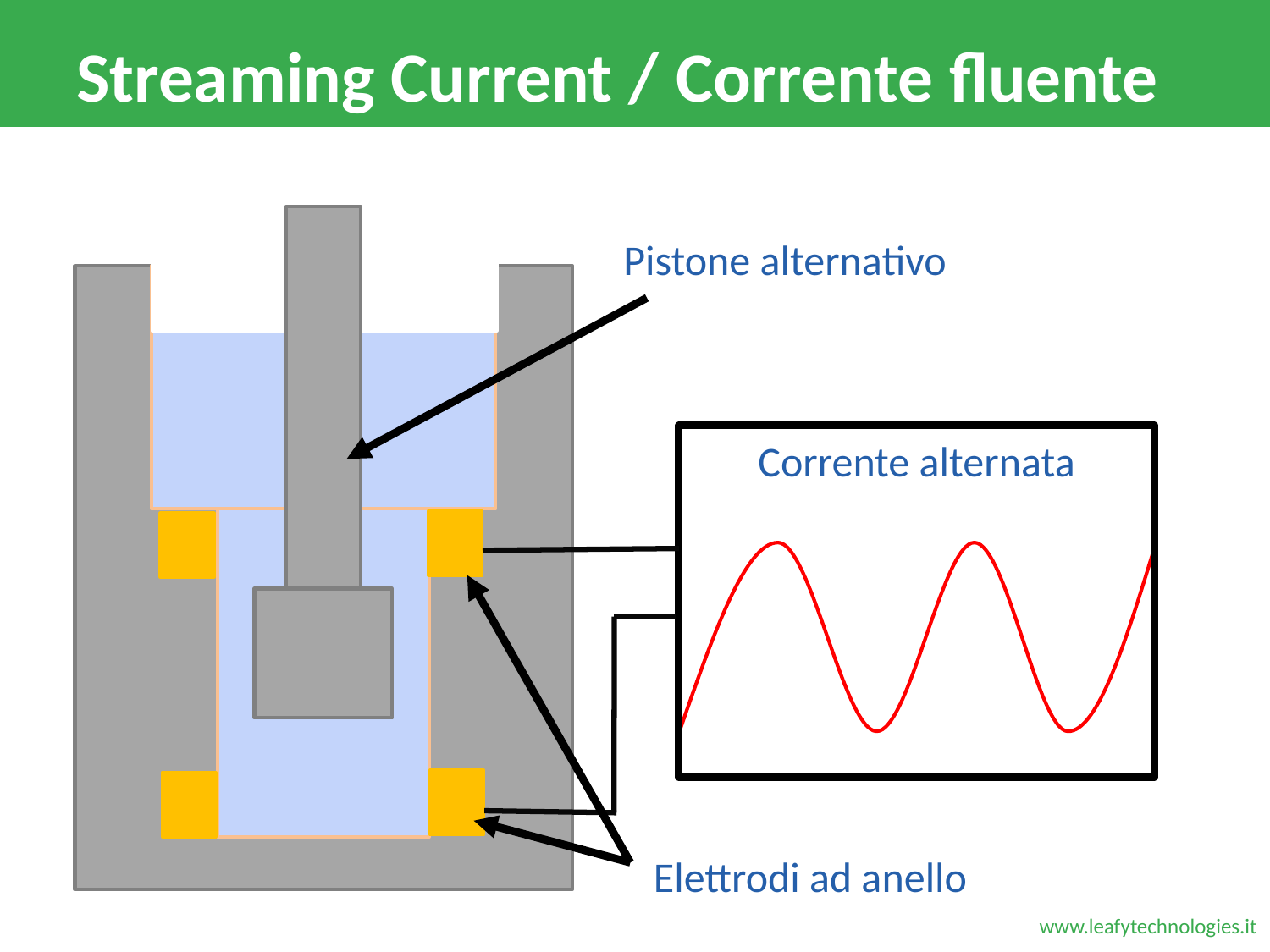

# Streaming Current / Corrente fluente

Pistone alternativo

Corrente alternata

Elettrodi ad anello